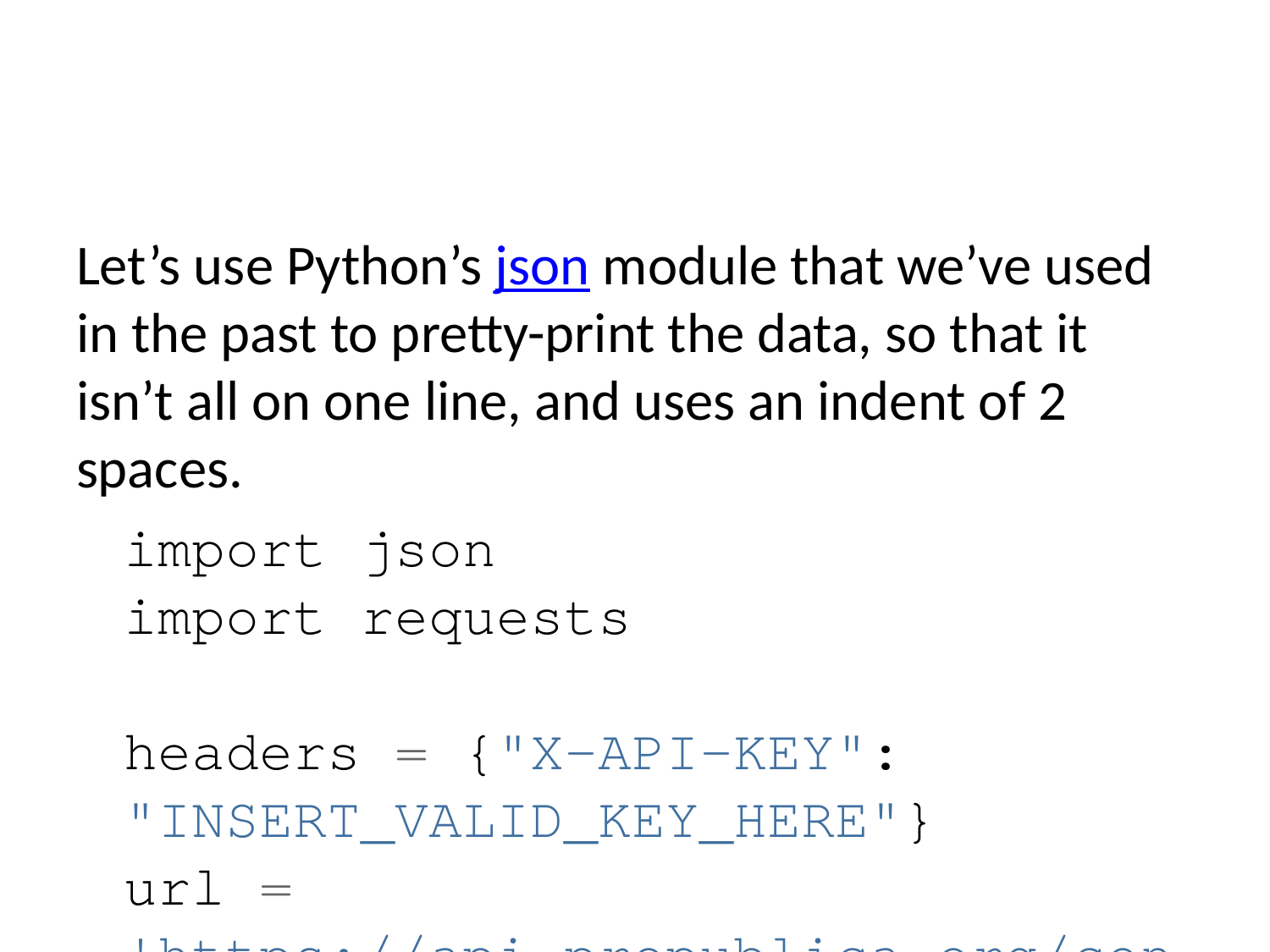

Let’s use Python’s json module that we’ve used in the past to pretty-print the data, so that it isn’t all on one line, and uses an indent of 2 spaces.
import json
import requests
headers = {"X-API-KEY": "INSERT_VALID_KEY_HERE"}
url = 'https://api.propublica.org/congress/v1/116/house/members.json'
members = requests.get(url, headers=headers).json()
print(json.dumps(members, indent=2))